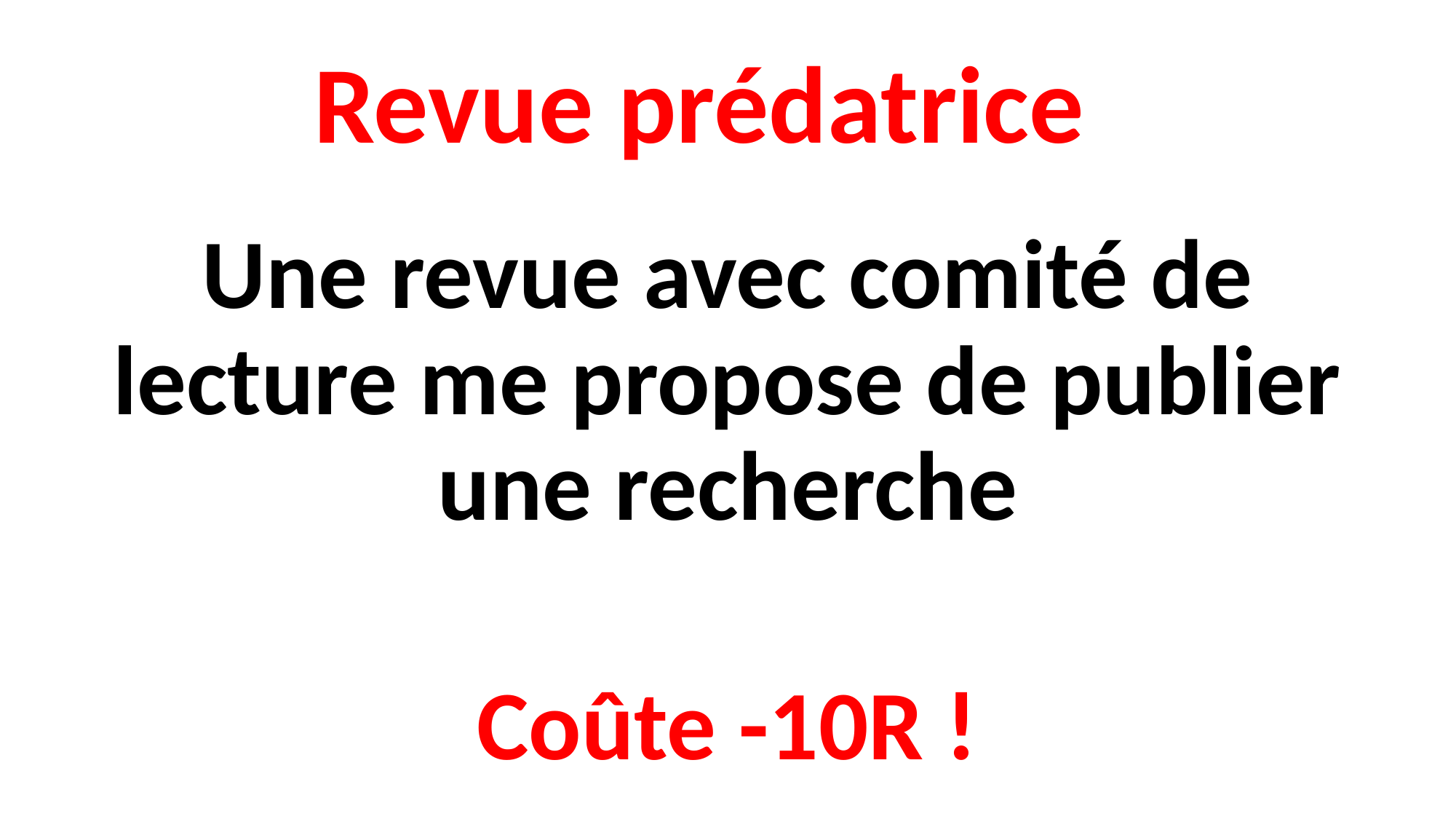

Revue prédatrice
Une revue avec comité de lecture me propose de publier une recherche

Coûte -10R !